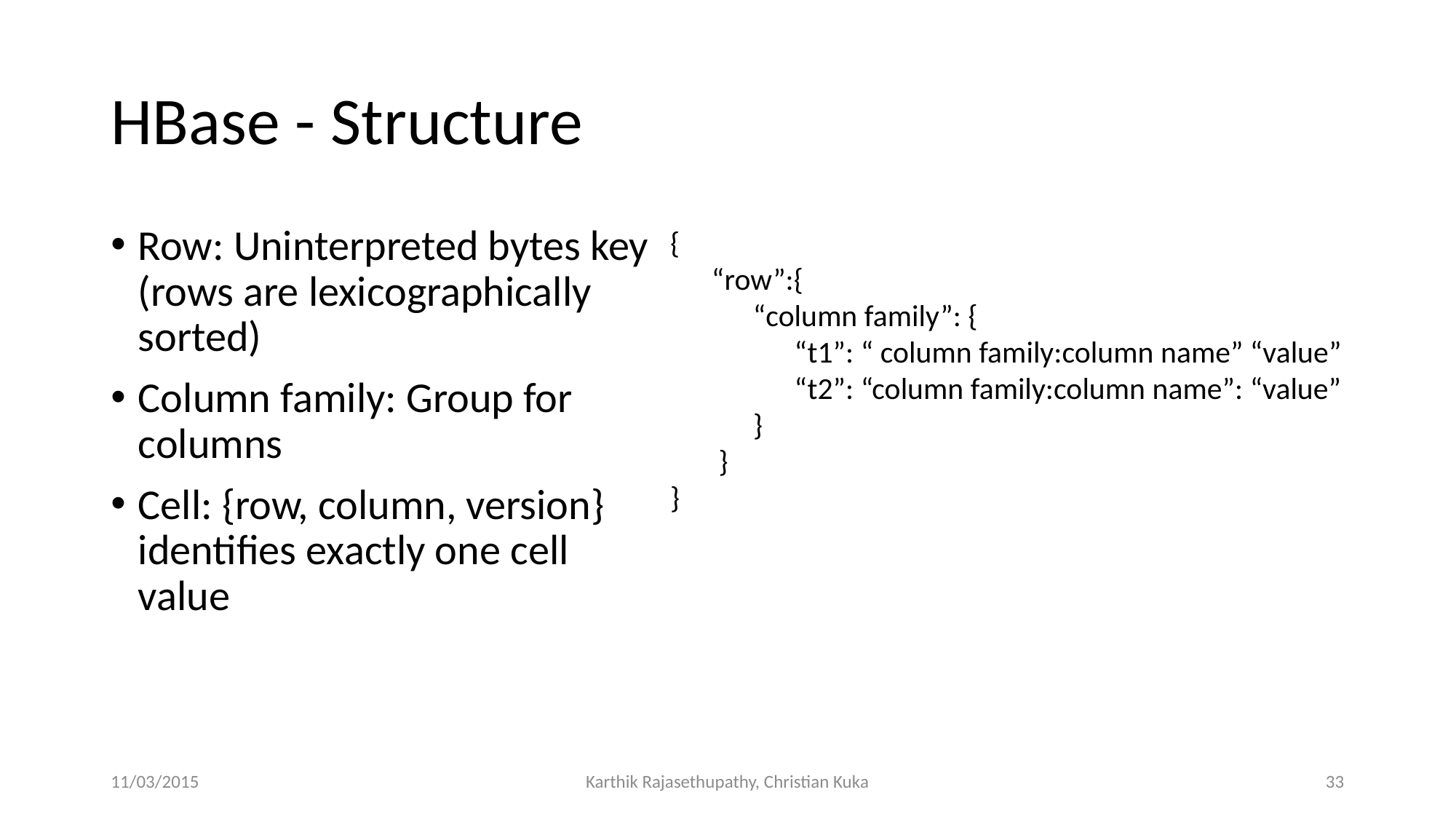

# HBase - Structure
Row: Uninterpreted bytes key (rows are lexicographically sorted)
Column family: Group for columns
Cell: {row, column, version} identifies exactly one cell value

{
      “row”:{
            “column family”: {
                  “t1”: “ column family:column name” “value”
                  “t2”: “column family:column name”: “value”
            }
       }
}

11/03/2015
Karthik Rajasethupathy, Christian Kuka
33